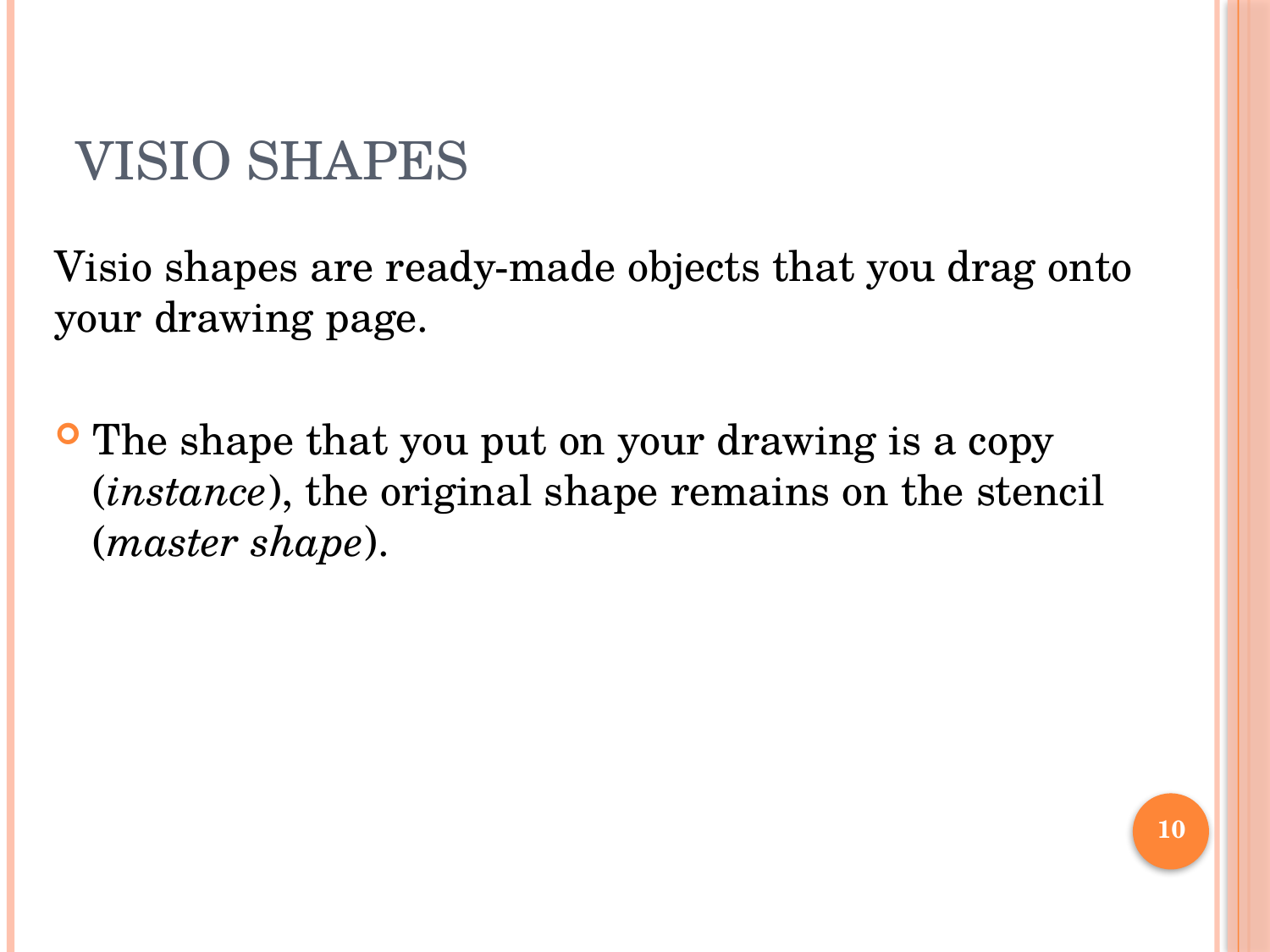

# Visio shapes
Visio shapes are ready-made objects that you drag onto your drawing page.

The shape that you put on your drawing is a copy (instance), the original shape remains on the stencil (master shape).
10